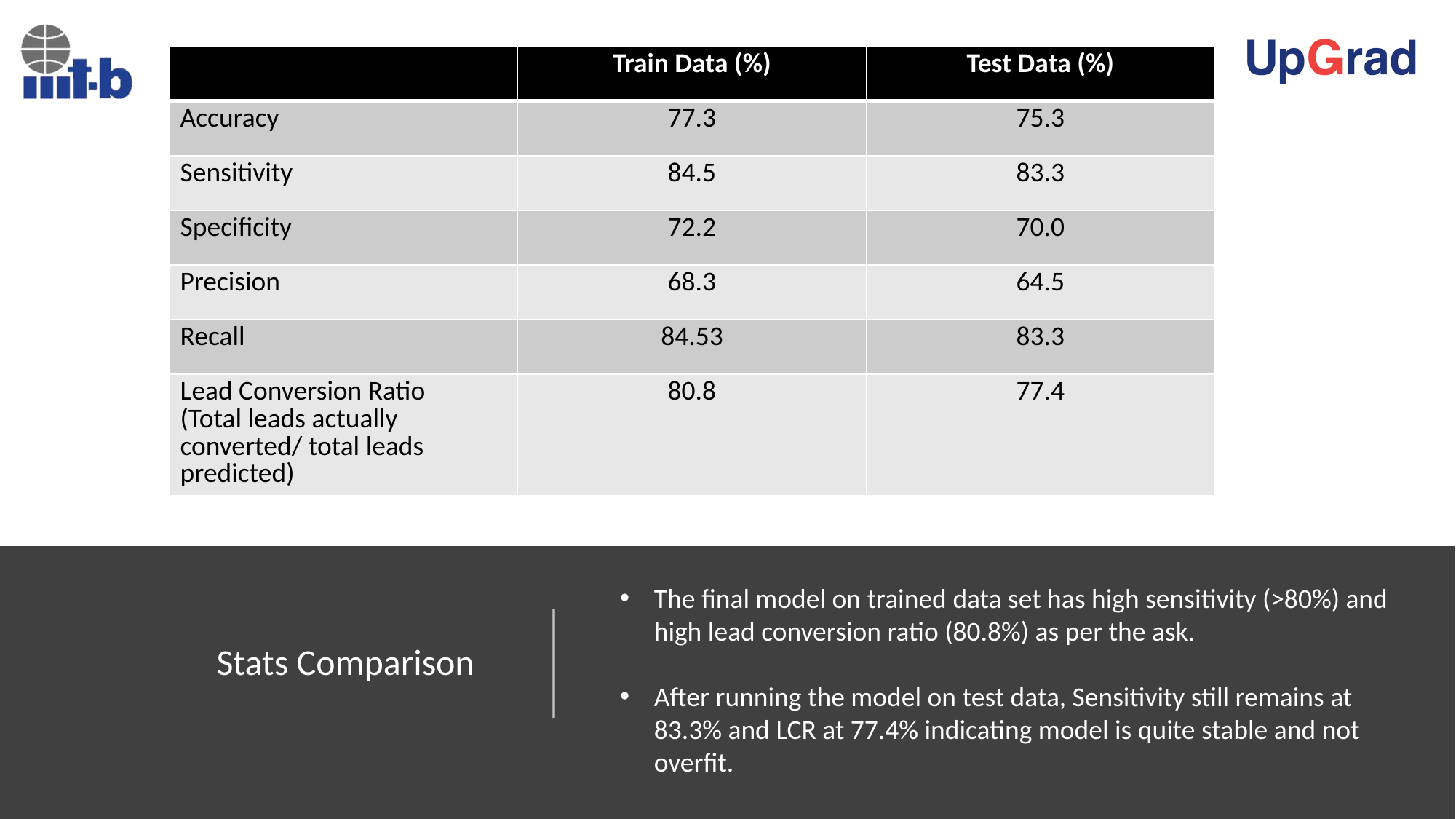

|  | Train Data (%) | Test Data (%) |
| --- | --- | --- |
| Accuracy | 77.3 | 75.3 |
| Sensitivity | 84.5 | 83.3 |
| Specificity | 72.2 | 70.0 |
| Precision | 68.3 | 64.5 |
| Recall | 84.53 | 83.3 |
| Lead Conversion Ratio (Total leads actually converted/ total leads predicted) | 80.8 | 77.4 |

# Stats Comparison

The final model on trained data set has high sensitivity (>80%) and high lead conversion ratio (80.8%) as per the ask.

After running the model on test data, Sensitivity still remains at 83.3% and LCR at 77.4% indicating model is quite stable and not overfit.